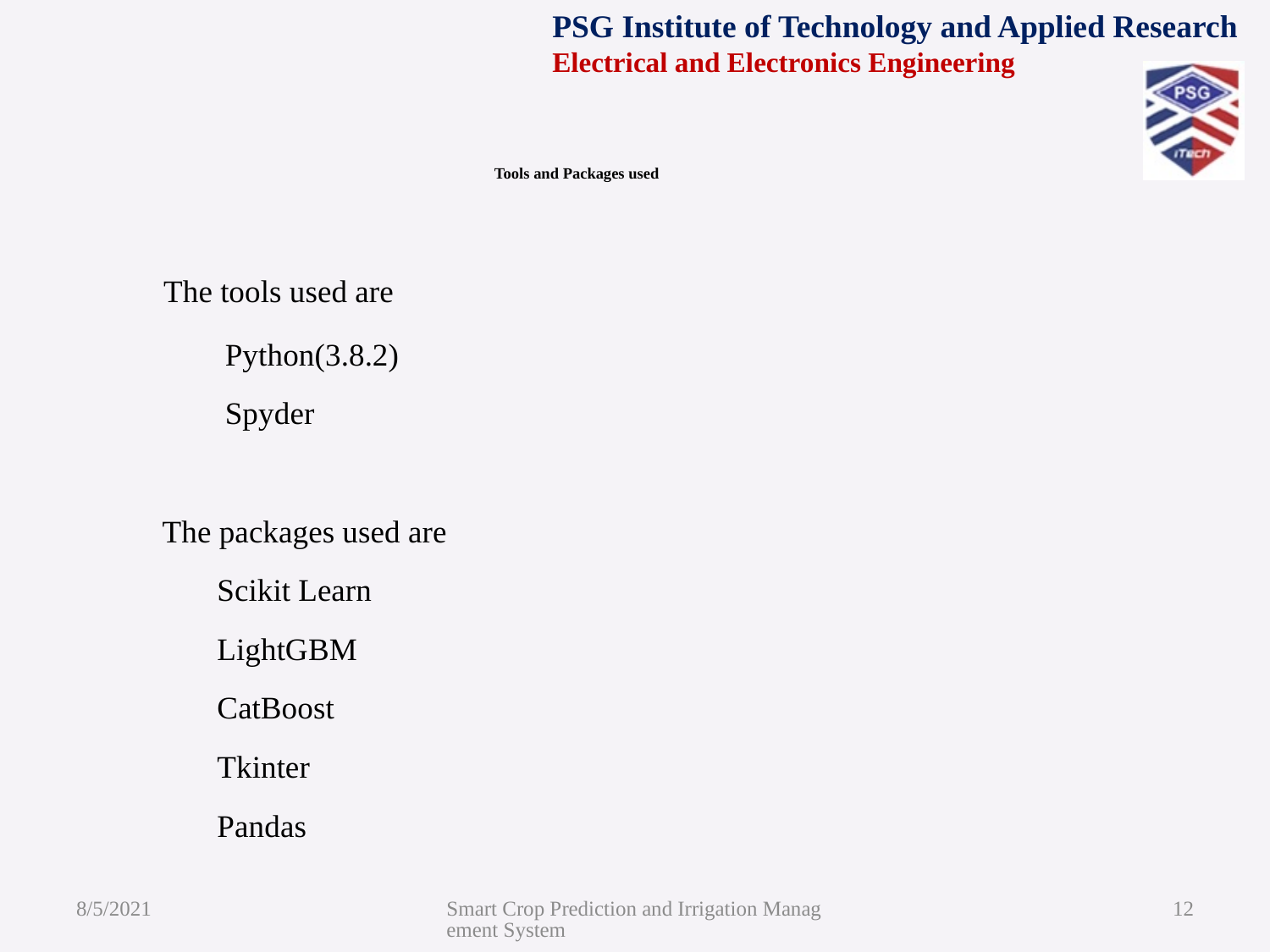

# Tools and Packages used
       The tools used are
                   Python(3.8.2)
                   Spyder

           The packages used are
                  Scikit Learn
                  LightGBM
                  CatBoost
                  Tkinter
                  Pandas
8/5/2021
Smart Crop Prediction and Irrigation Management System
12